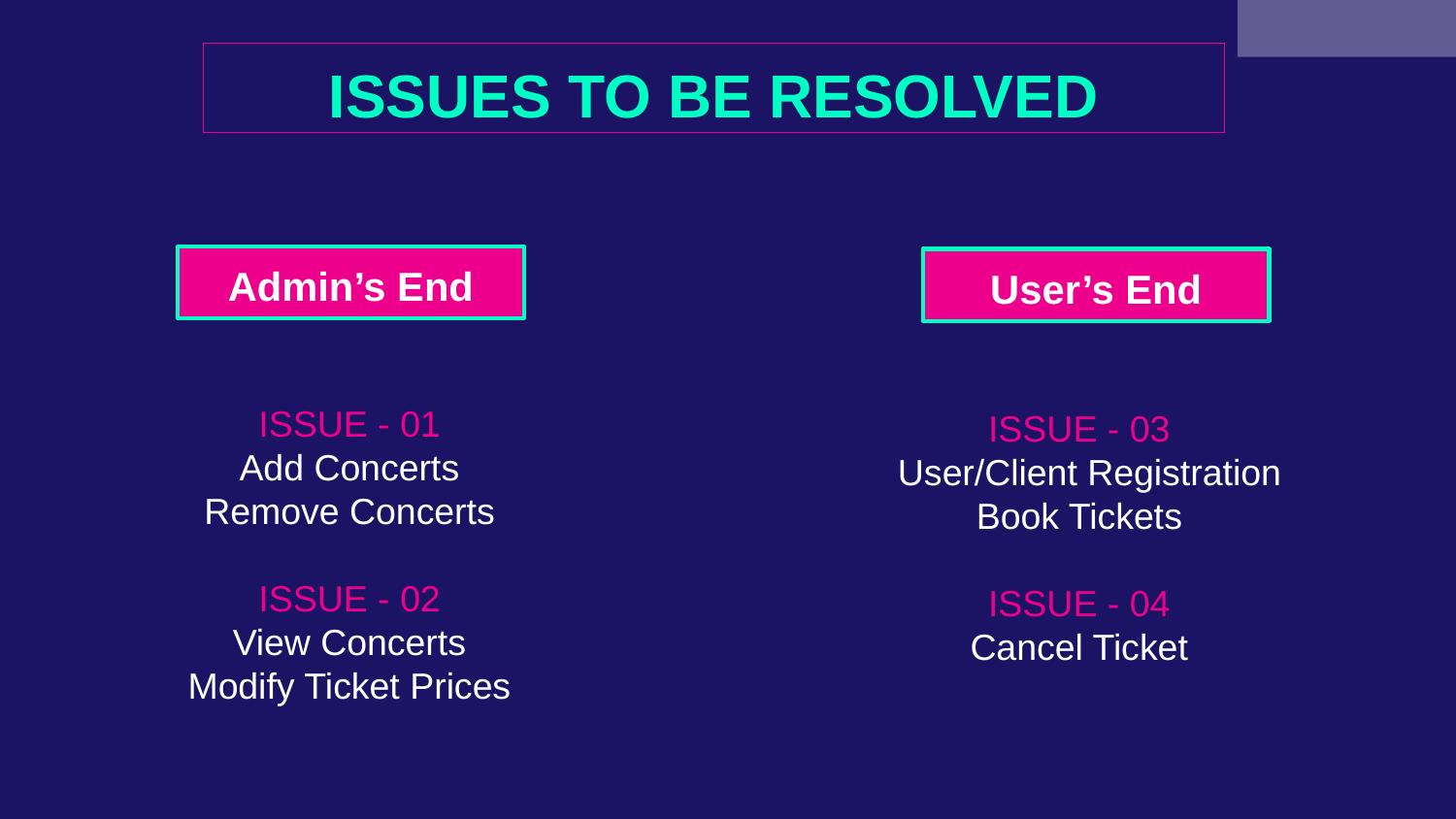

ISSUES TO BE RESOLVED
Admin’s End
User’s End

ISSUE - 03
  User/Client Registration
Book Tickets

ISSUE - 04
Cancel Ticket

ISSUE - 01
Add Concerts
Remove Concerts

ISSUE - 02
View Concerts
Modify Ticket Prices